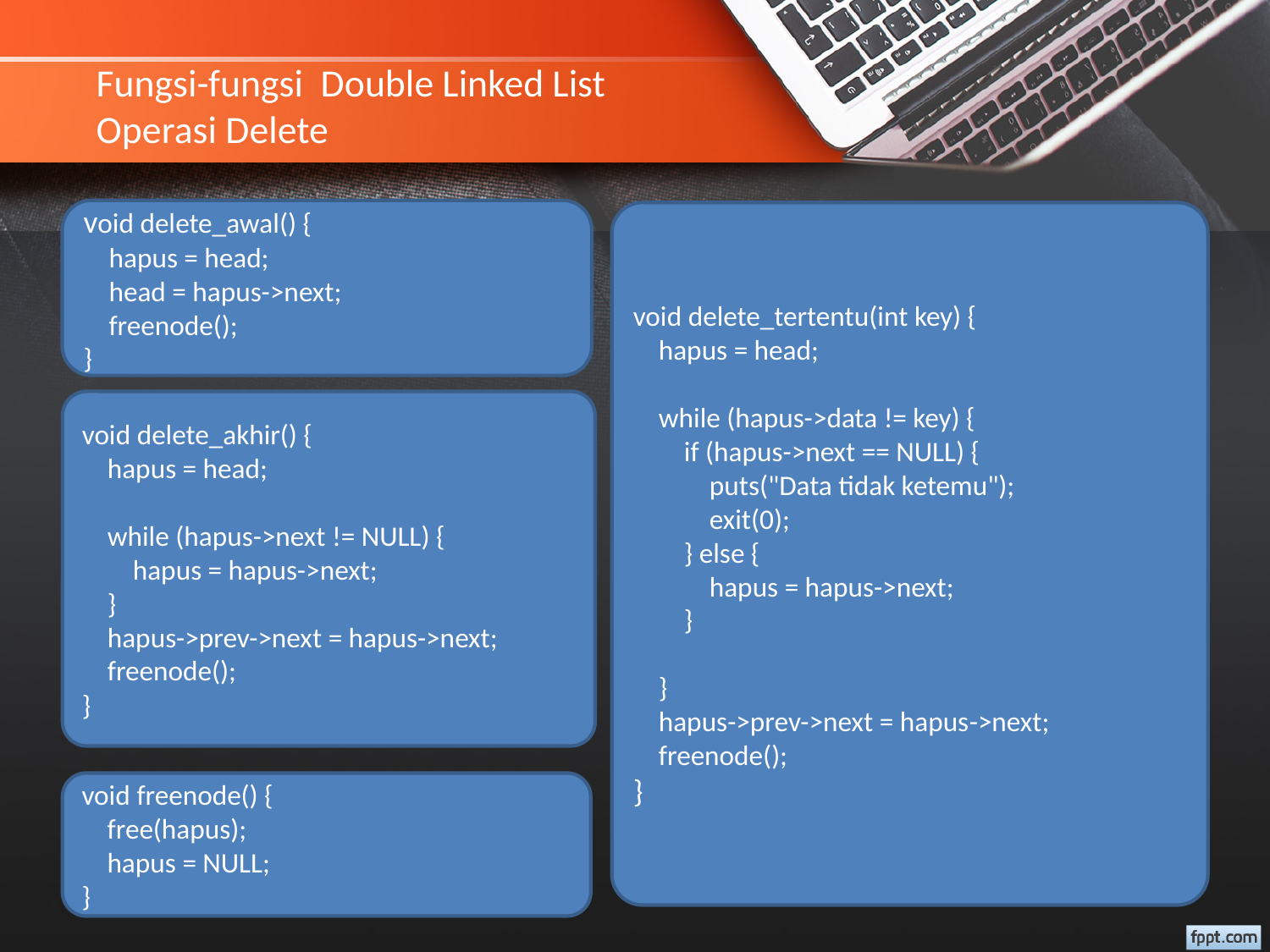

# Fungsi-fungsi  Double Linked List Operasi Delete
void delete_awal() {
    hapus = head;
    head = hapus->next;
    freenode();
}
void delete_tertentu(int key) {
    hapus = head;

    while (hapus->data != key) {
        if (hapus->next == NULL) {
            puts("Data tidak ketemu");
            exit(0);
        } else {
            hapus = hapus->next;
        }

    }
    hapus->prev->next = hapus->next;
    freenode();
}
void delete_akhir() {
    hapus = head;

    while (hapus->next != NULL) {
        hapus = hapus->next;
    }
    hapus->prev->next = hapus->next;
    freenode();
}
void freenode() {
    free(hapus);
    hapus = NULL;
}